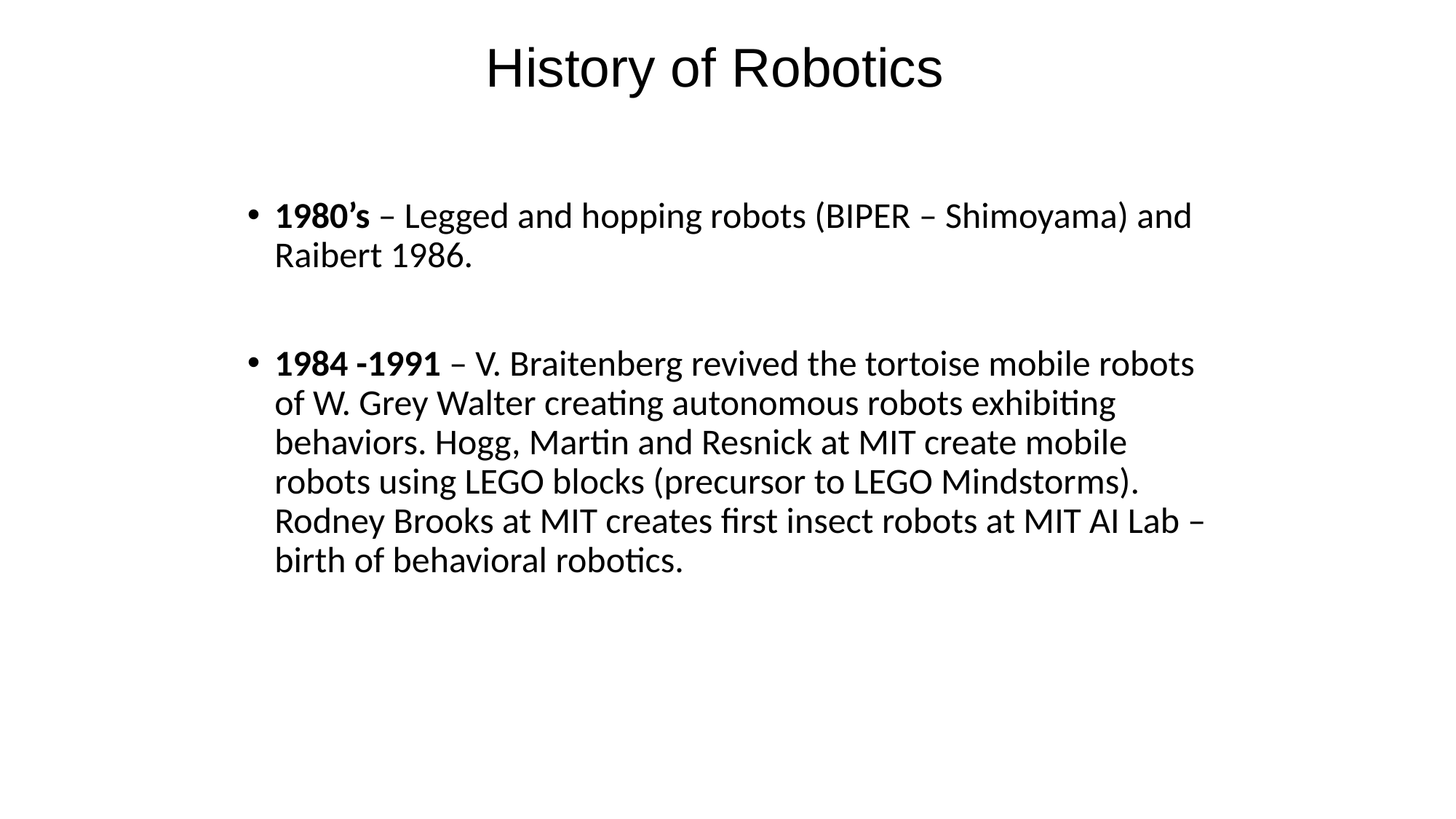

History of Robotics
1980’s – Legged and hopping robots (BIPER – Shimoyama) and Raibert 1986.

1984 -1991 – V. Braitenberg revived the tortoise mobile robots of W. Grey Walter creating autonomous robots exhibiting behaviors. Hogg, Martin and Resnick at MIT create mobile robots using LEGO blocks (precursor to LEGO Mindstorms). Rodney Brooks at MIT creates first insect robots at MIT AI Lab – birth of behavioral robotics.